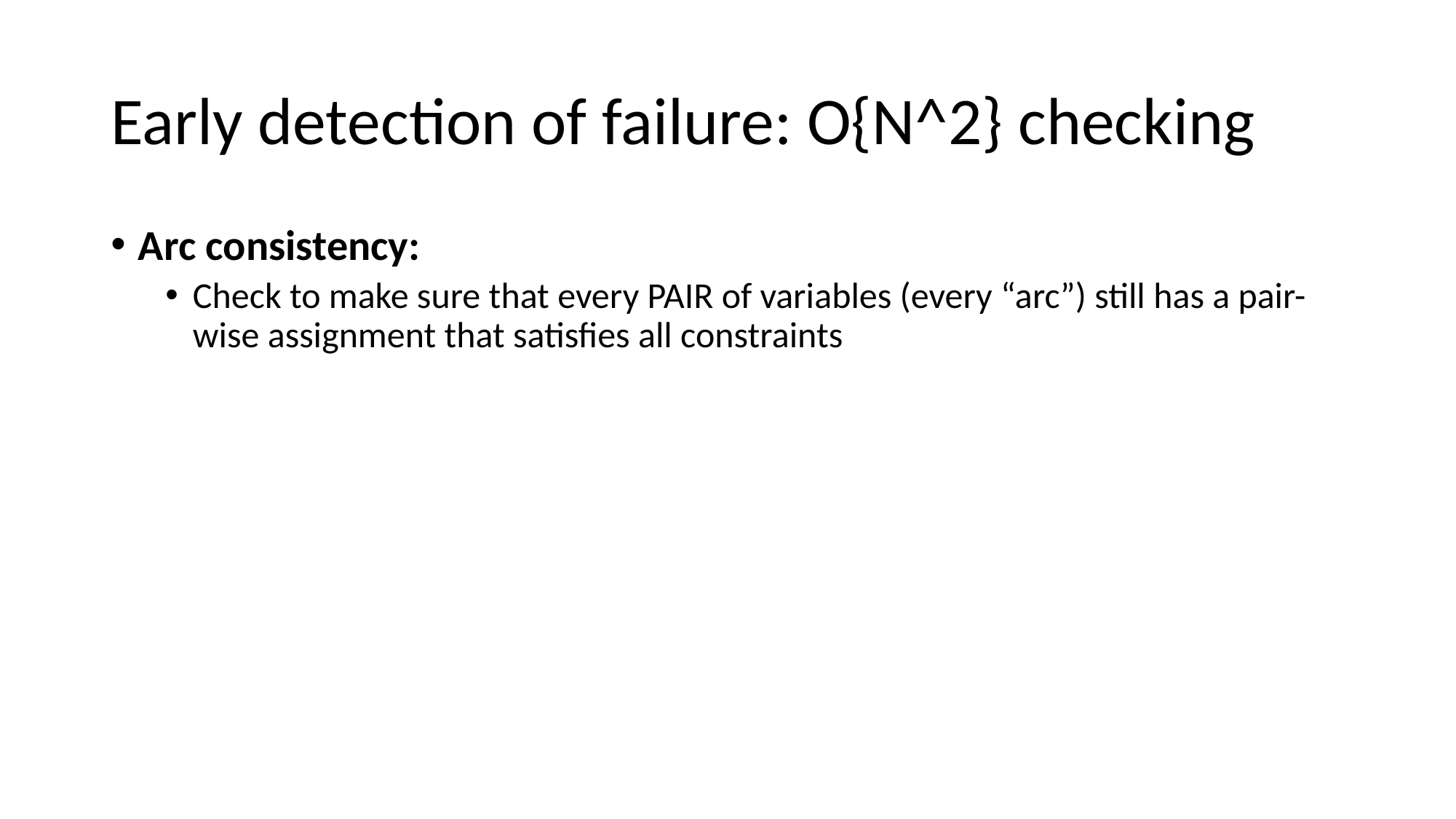

# Early detection of failure: O{N^2} checking
Arc consistency:
Check to make sure that every PAIR of variables (every “arc”) still has a pair-wise assignment that satisfies all constraints